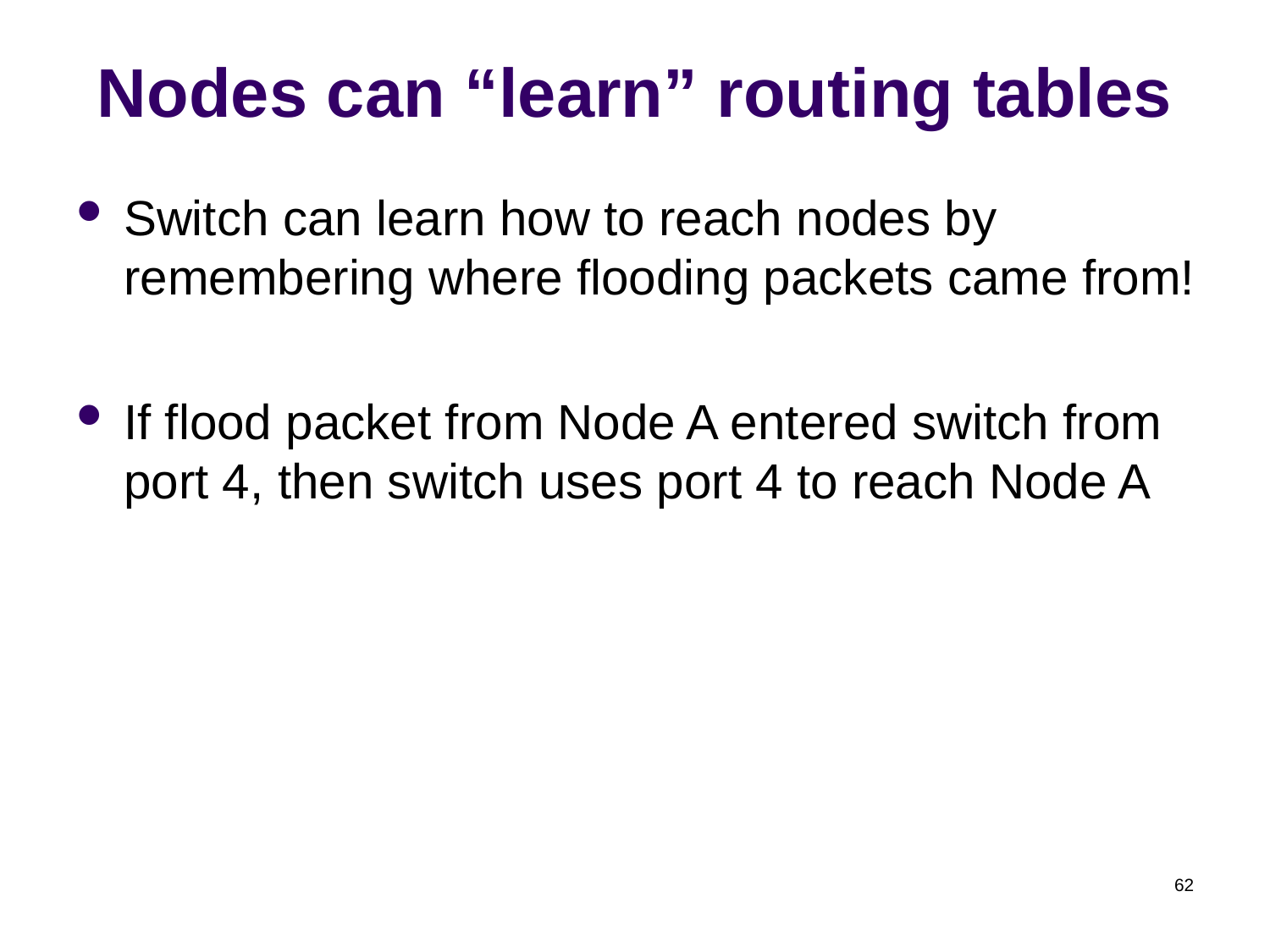

# Nodes can “learn” routing tables
Switch can learn how to reach nodes by remembering where flooding packets came from!

If flood packet from Node A entered switch from port 4, then switch uses port 4 to reach Node A
62